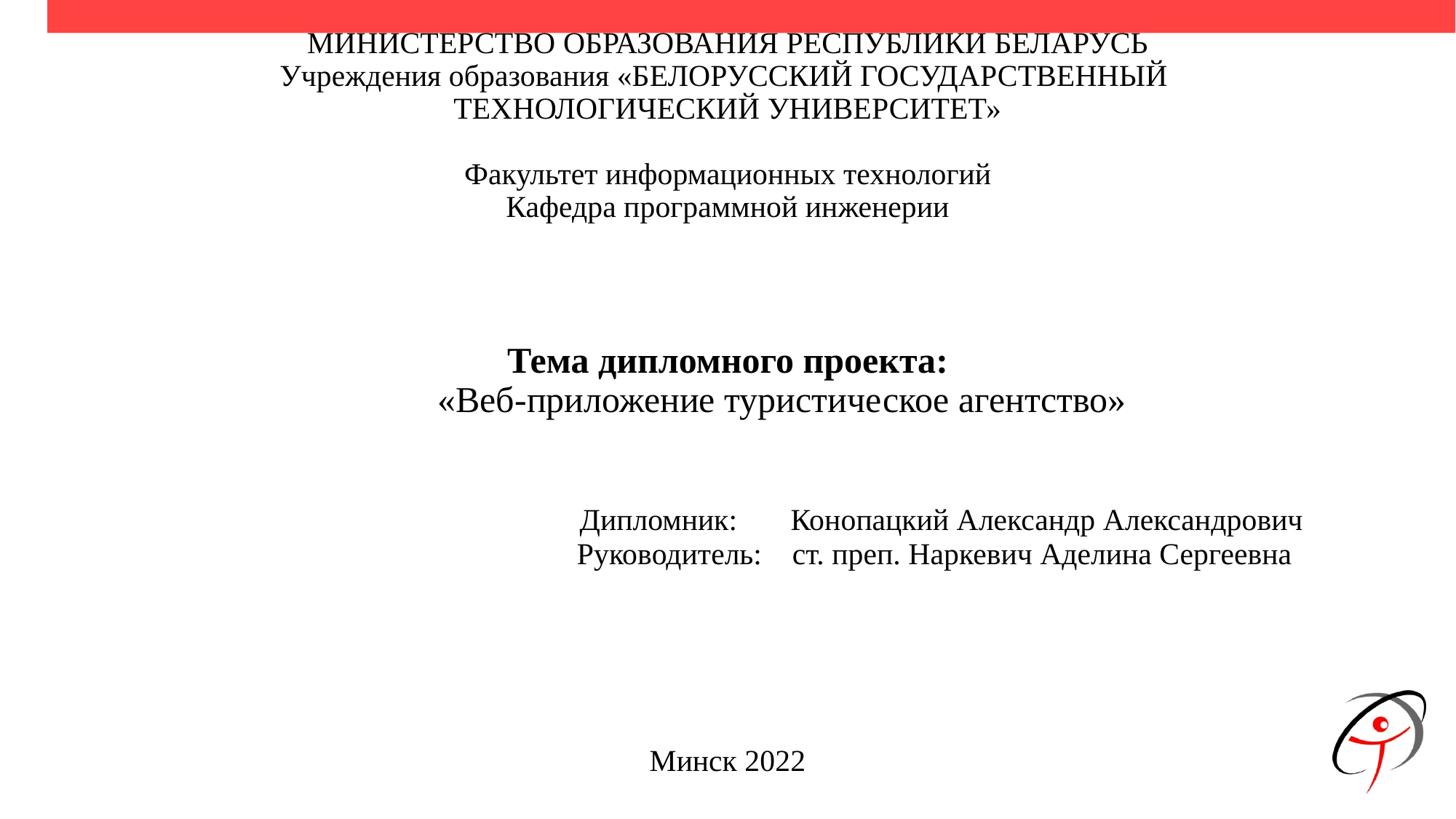

МИНИСТЕРСТВО ОБРАЗОВАНИЯ РЕСПУБЛИКИ БЕЛАРУСЬ
Учреждения образования «БЕЛОРУССКИЙ ГОСУДАРСТВЕННЫЙ
ТЕХНОЛОГИЧЕСКИЙ УНИВЕРСИТЕТ»
Факультет информационных технологий
Кафедра программной инженерии
Тема дипломного проекта:
	«Веб-приложение туристическое агентство»
			           Дипломник:       Конопацкий Александр Александрович
				                Руководитель:    ст. преп. Наркевич Аделина Сергеевна
Минск 2022